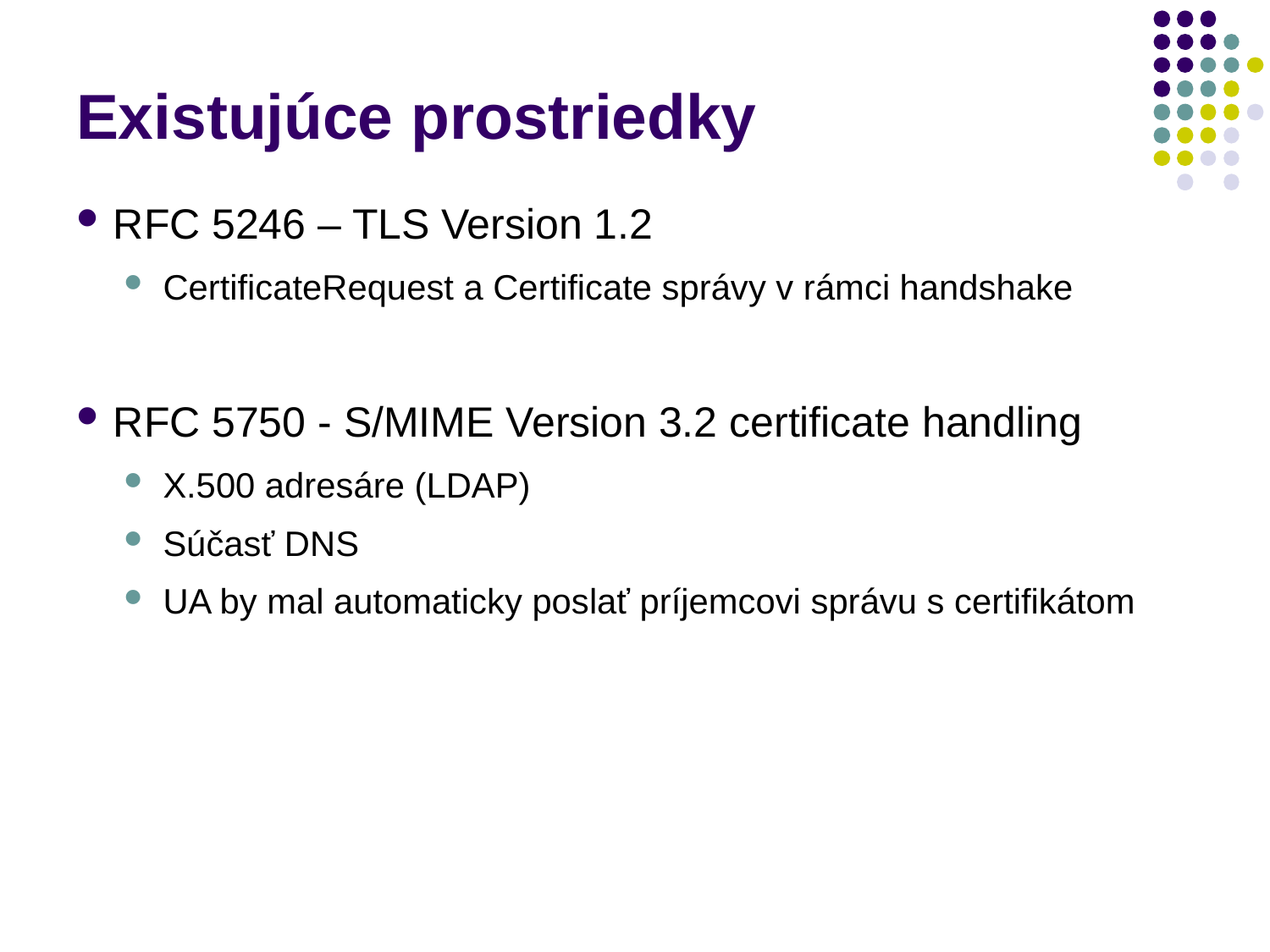

# Existujúce prostriedky
RFC 5246 – TLS Version 1.2
CertificateRequest a Certificate správy v rámci handshake

RFC 5750 - S/MIME Version 3.2 certificate handling
X.500 adresáre (LDAP)
Súčasť DNS
UA by mal automaticky poslať príjemcovi správu s certifikátom